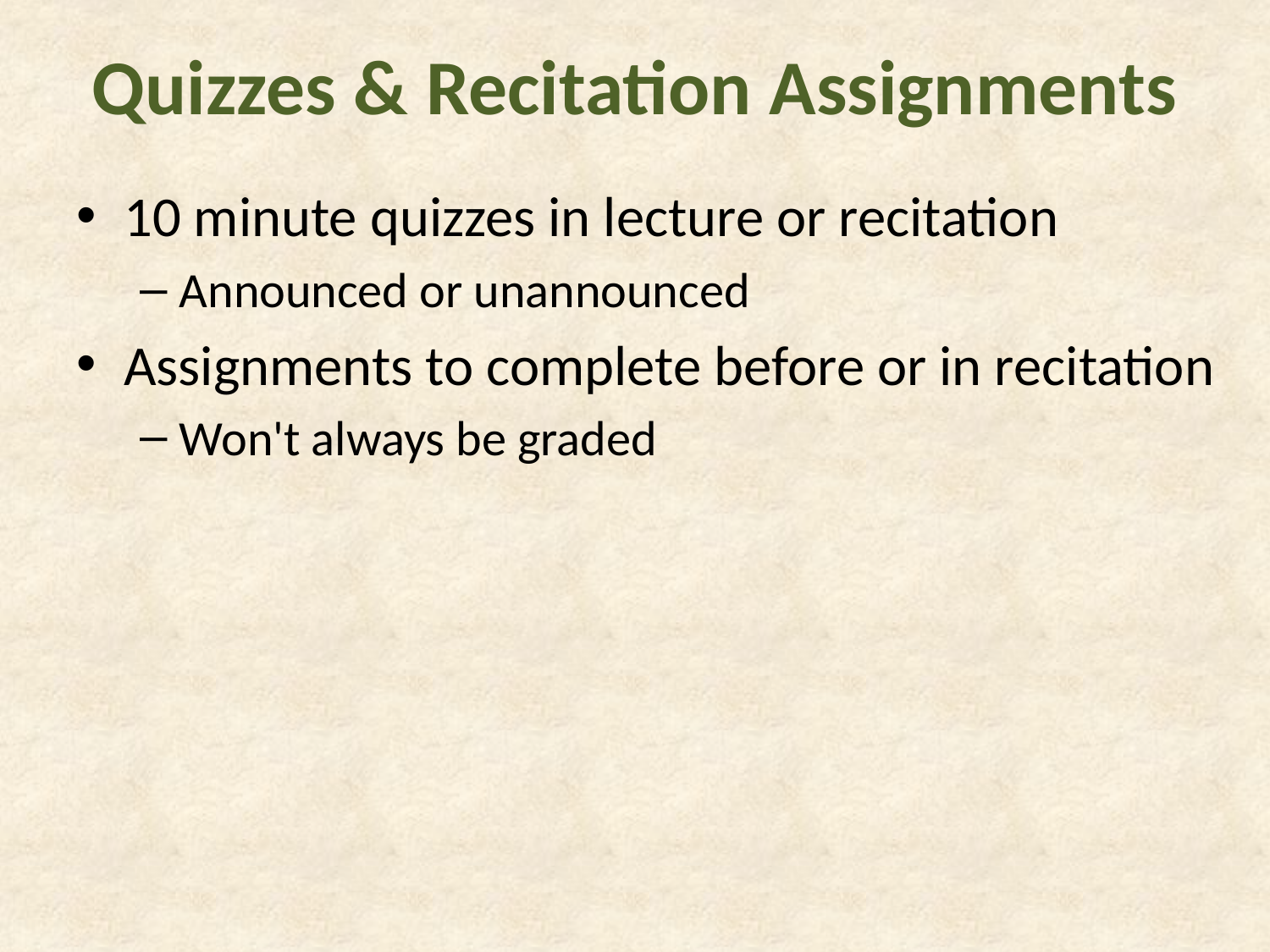

# Quizzes & Recitation Assignments
10 minute quizzes in lecture or recitation
Announced or unannounced
Assignments to complete before or in recitation
Won't always be graded